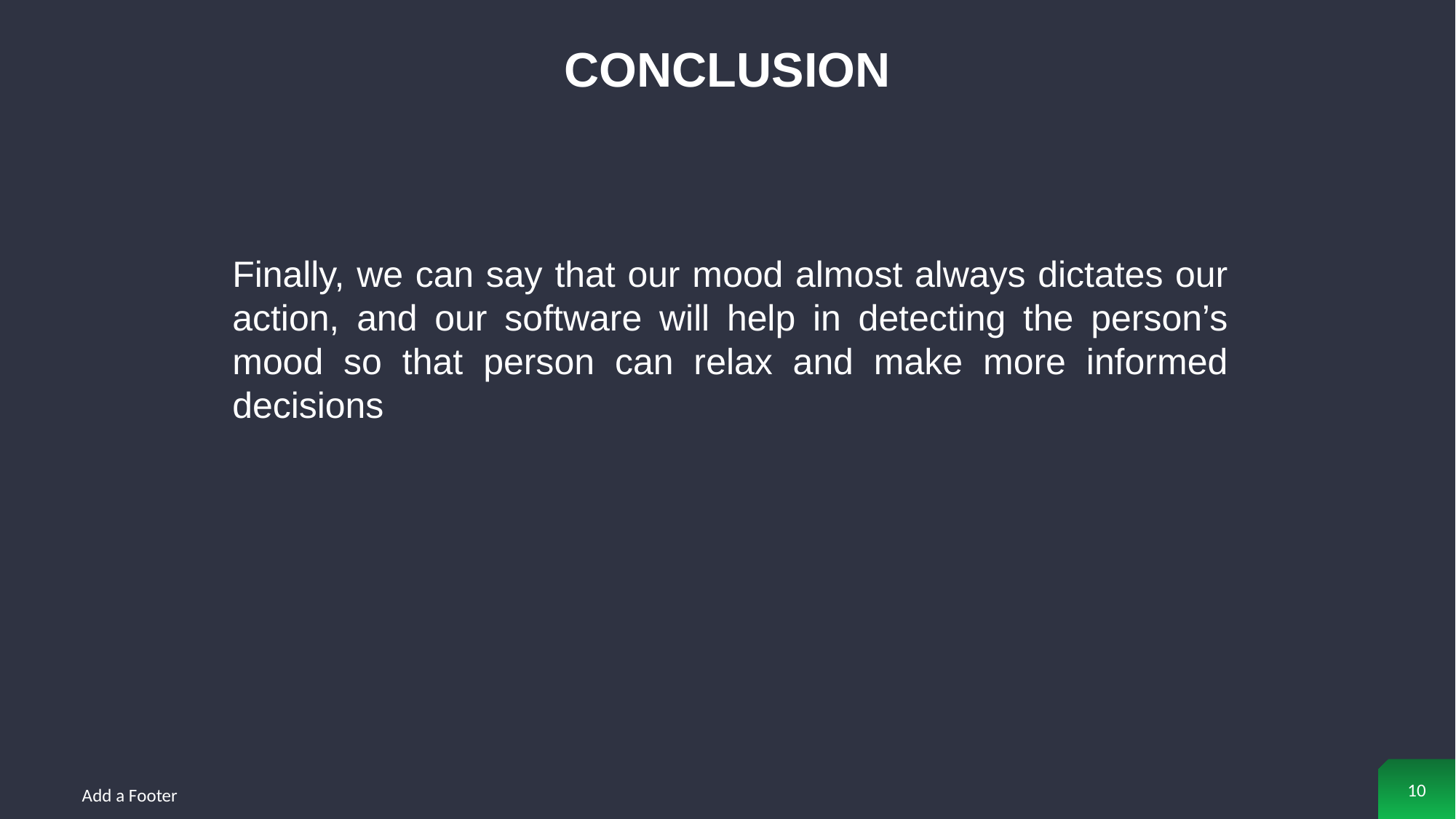

# Conclusion
Finally, we can say that our mood almost always dictates our action, and our software will help in detecting the person’s mood so that person can relax and make more informed decisions

10
Add a Footer